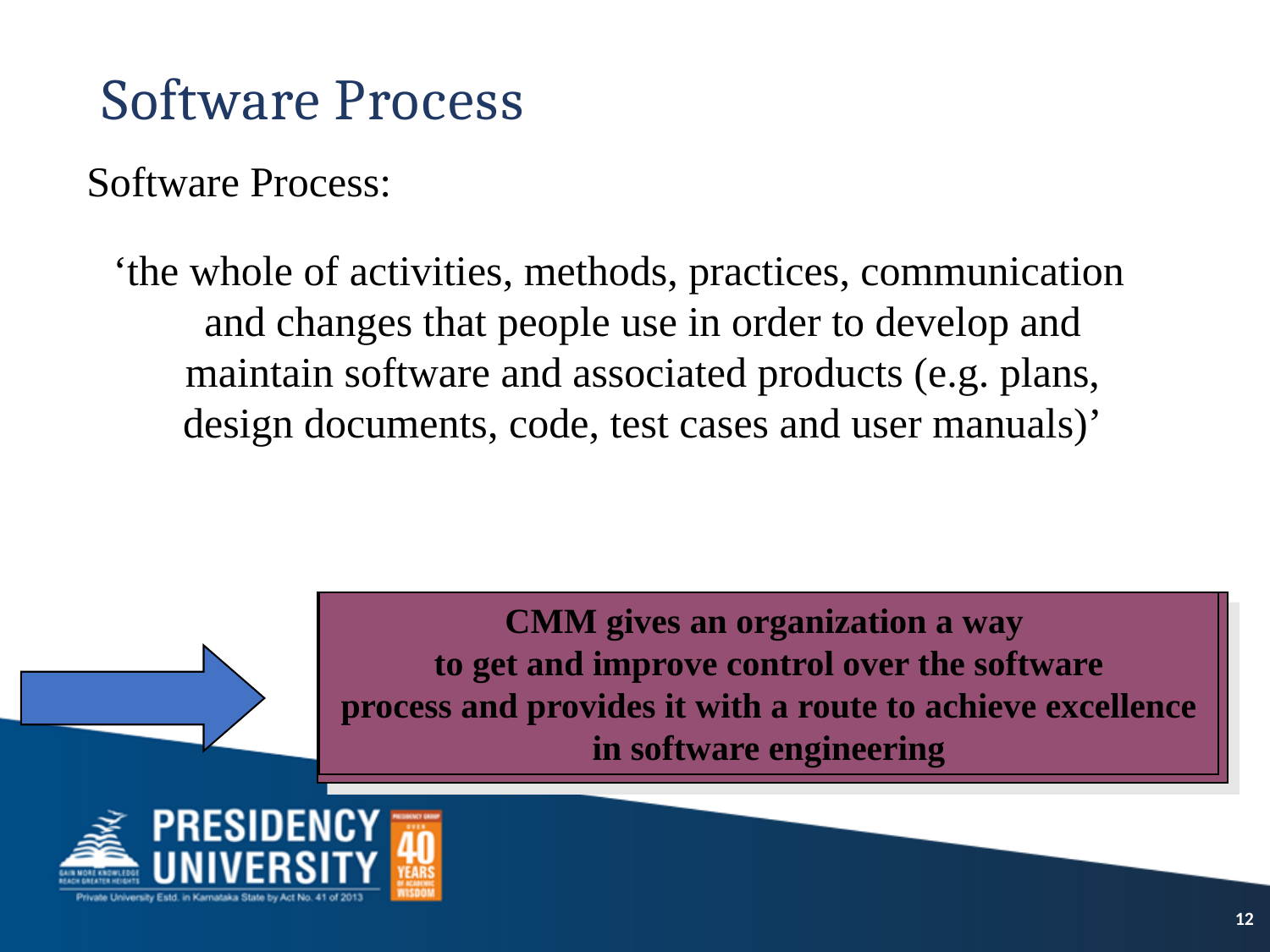

# Software Process
Software Process:

‘the whole of activities, methods, practices, communication and changes that people use in order to develop and maintain software and associated products (e.g. plans, design documents, code, test cases and user manuals)’

CMM gives an organization a way
to get and improve control over the software
 process and provides it with a route to achieve excellence
in software engineering

12